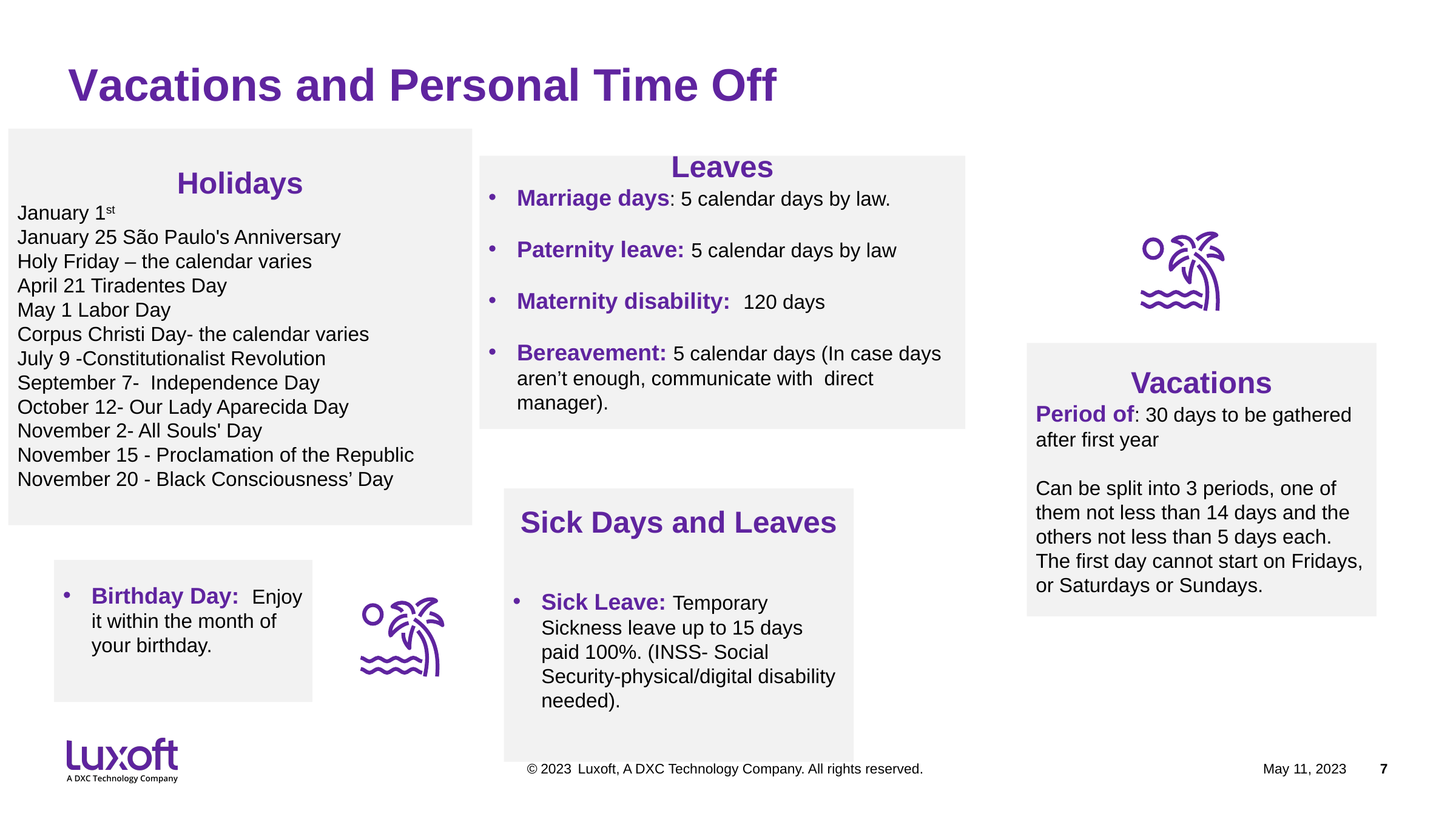

# Vacations and Personal Time Off
Holidays
January 1st
January 25 São Paulo's Anniversary
Holy Friday – the calendar varies
April 21 Tiradentes Day
May 1 Labor Day
Corpus Christi Day- the calendar varies
July 9 -Constitutionalist Revolution
September 7-  Independence Day
October 12- Our Lady Aparecida Day
November 2- All Souls' Day
November 15 - Proclamation of the Republic
November 20 - Black Consciousness’ Day
Leaves
Marriage days: 5 calendar days by law.

Paternity leave: 5 calendar days by law

Maternity disability:  120 days

Bereavement: 5 calendar days (In case days aren’t enough, communicate with  direct manager).

Vacations
Period of: 30 days to be gathered after first year

Can be split into 3 periods, one of them not less than 14 days and the others not less than 5 days each. The first day cannot start on Fridays, or Saturdays or Sundays.

Sick Days and Leaves

Sick Leave: Temporary Sickness leave up to 15 days paid 100%. (INSS- Social Security-physical/digital disability needed).

Birthday Day:  Enjoy it within the month of your birthday.